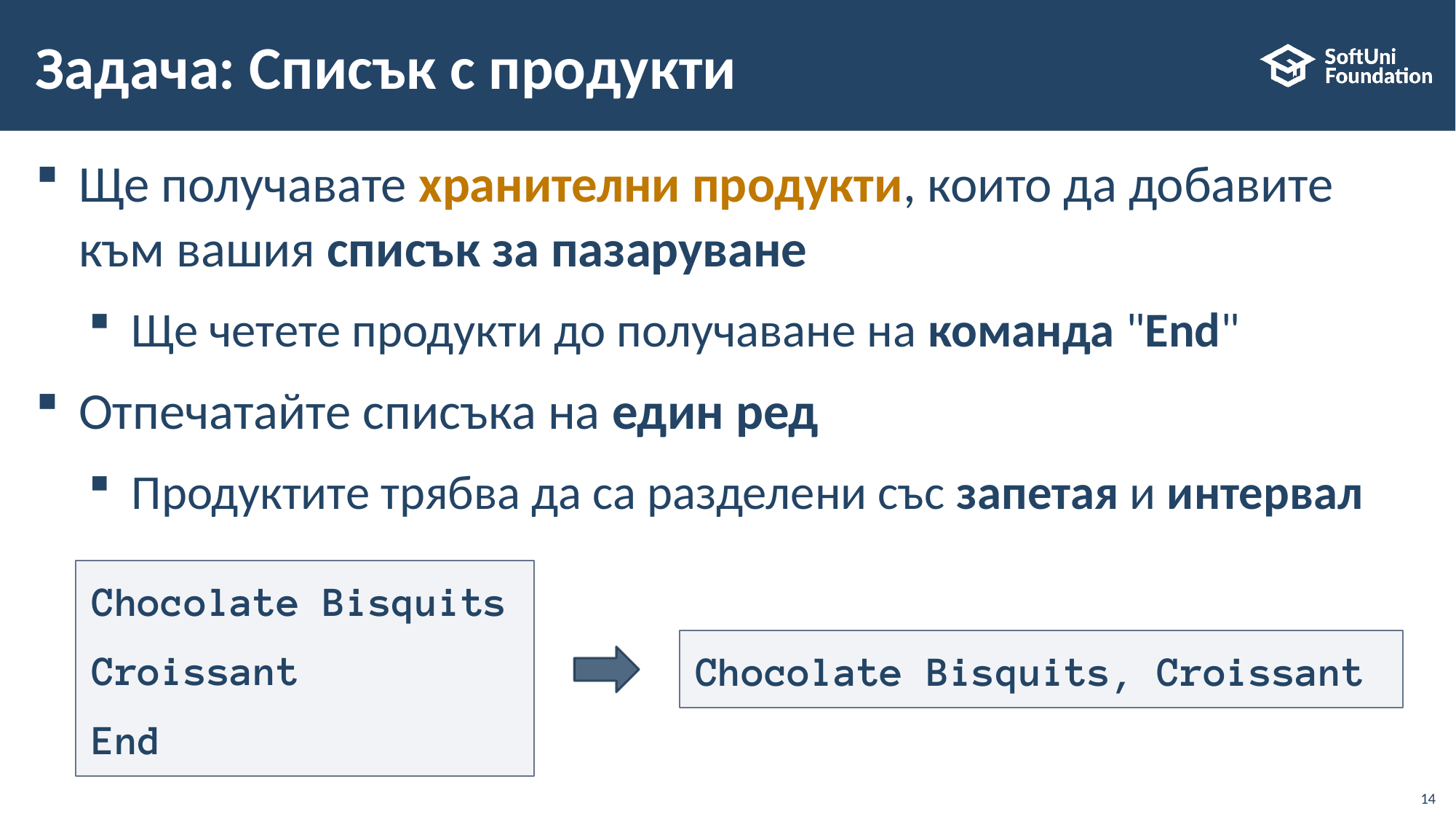

# Задача: Списък с продукти
Ще получавате хранителни продукти, които да добавите към вашия списък за пазаруване
Ще четете продукти до получаване на команда "End"
Отпечатайте списъка на един ред
Продуктите трябва да са разделени със запетая и интервал
Chocolate Bisquits
Croissant
End
Chocolate Bisquits, Croissant

14